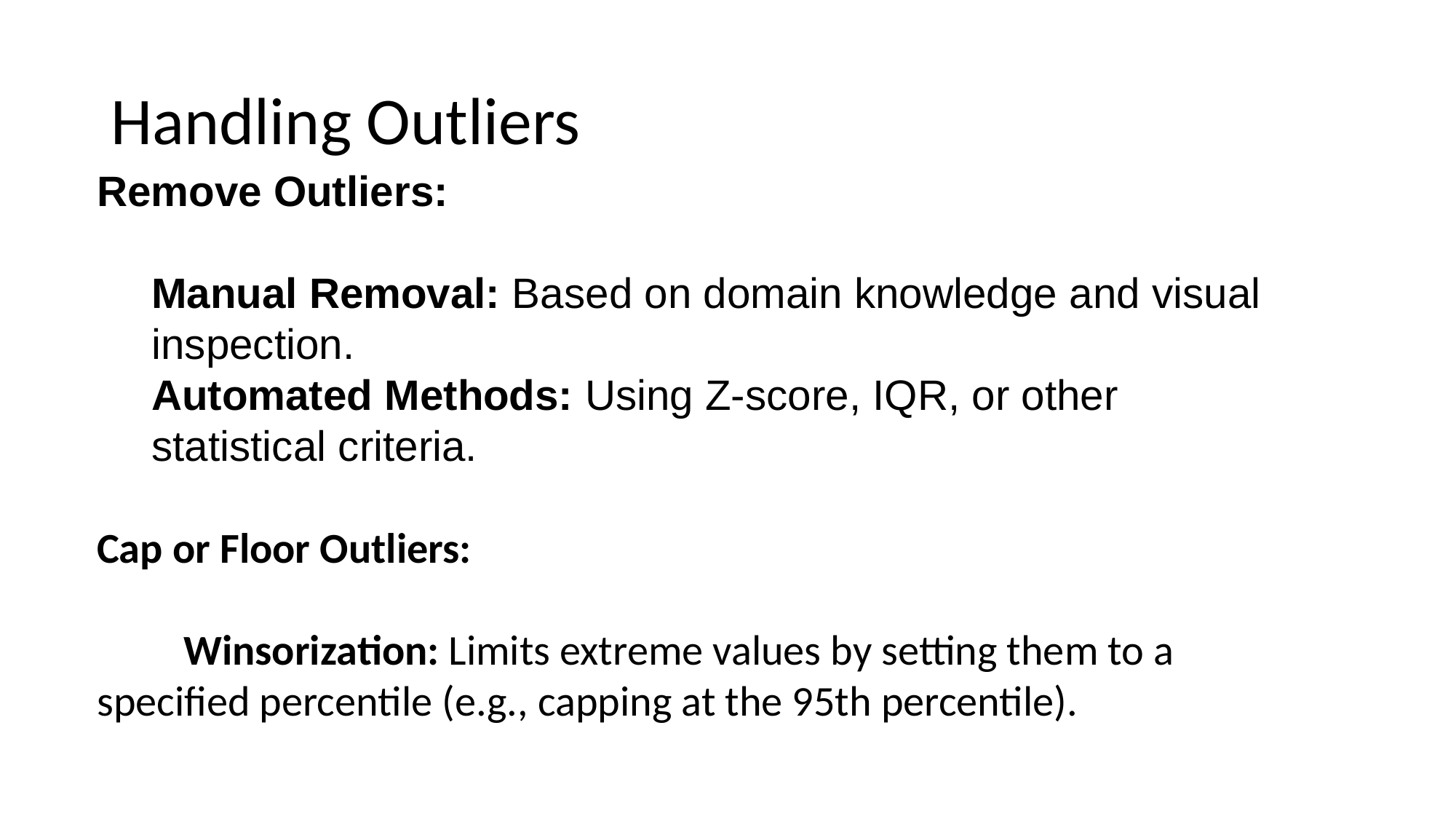

# Handling Outliers
Remove Outliers:

Manual Removal: Based on domain knowledge and visual inspection.
Automated Methods: Using Z-score, IQR, or other statistical criteria.

Cap or Floor Outliers:

         Winsorization: Limits extreme values by setting them to a specified percentile (e.g., capping at the 95th percentile).